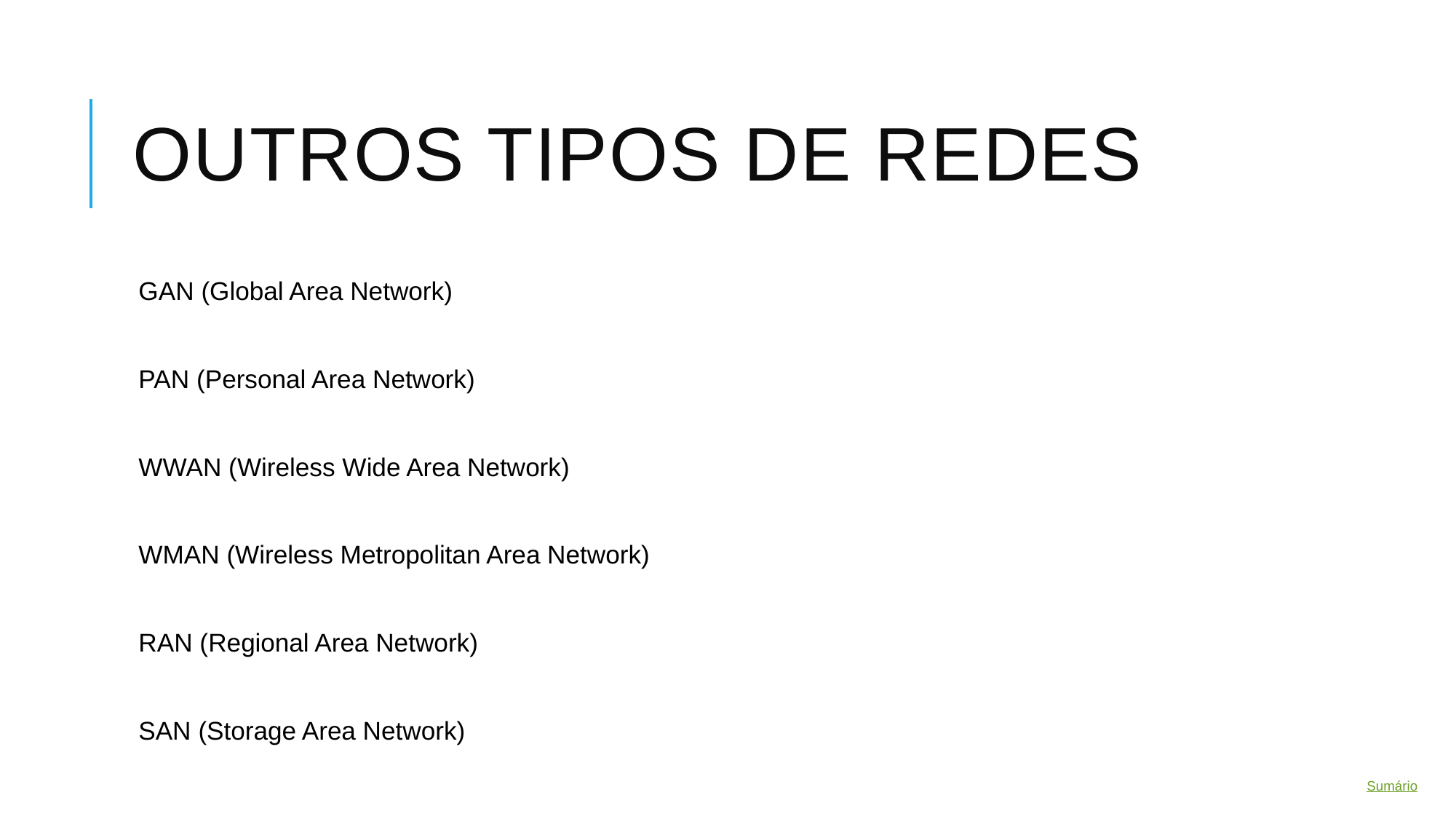

# Outros tipos de Redes
GAN (Global Area Network)

PAN (Personal Area Network)

WWAN (Wireless Wide Area Network)

WMAN (Wireless Metropolitan Area Network)

RAN (Regional Area Network)

SAN (Storage Area Network)

Sumário